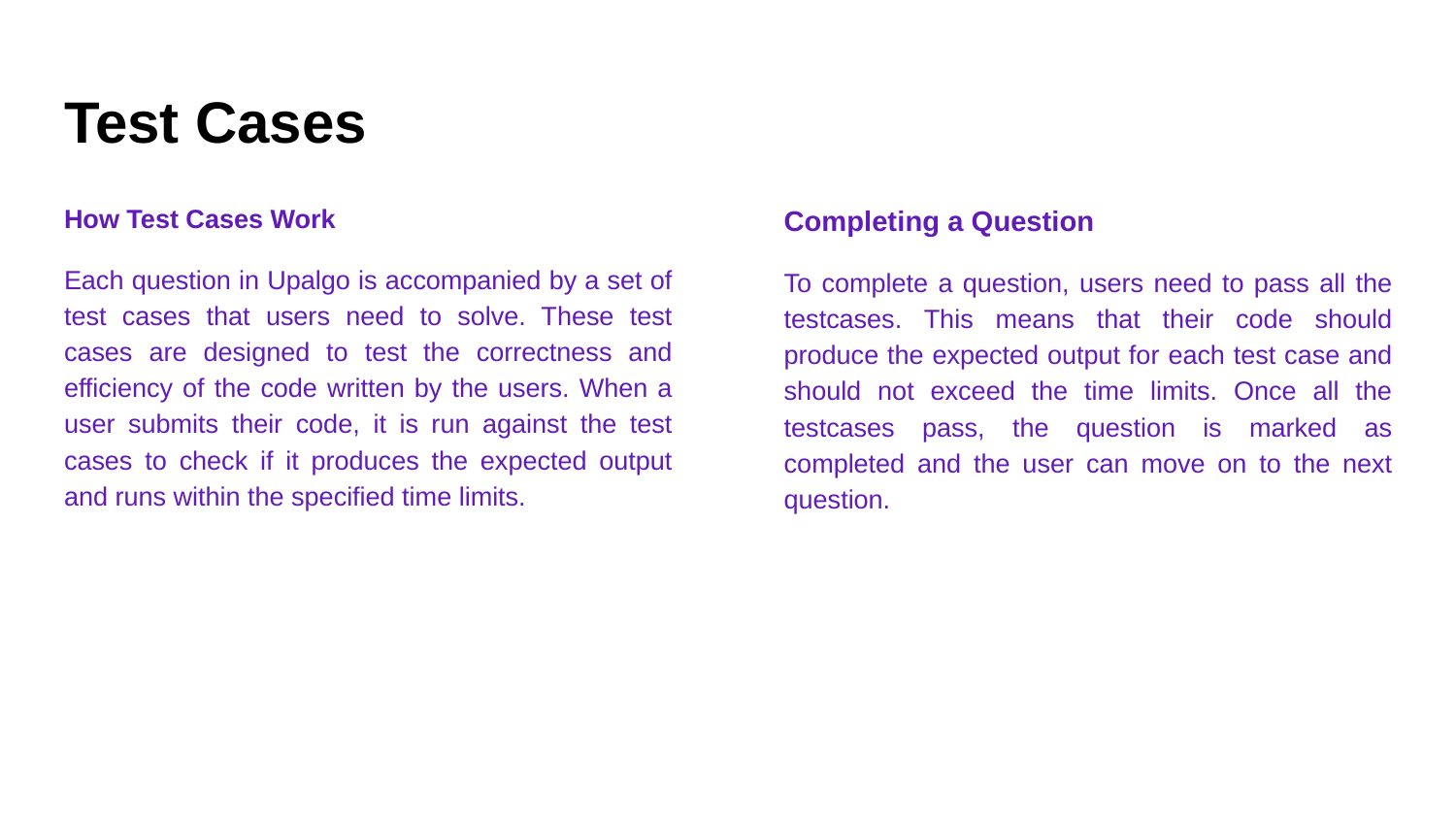

# Test Cases
How Test Cases Work
Each question in Upalgo is accompanied by a set of test cases that users need to solve. These test cases are designed to test the correctness and efficiency of the code written by the users. When a user submits their code, it is run against the test cases to check if it produces the expected output and runs within the specified time limits.
Completing a Question
To complete a question, users need to pass all the testcases. This means that their code should produce the expected output for each test case and should not exceed the time limits. Once all the testcases pass, the question is marked as completed and the user can move on to the next question.